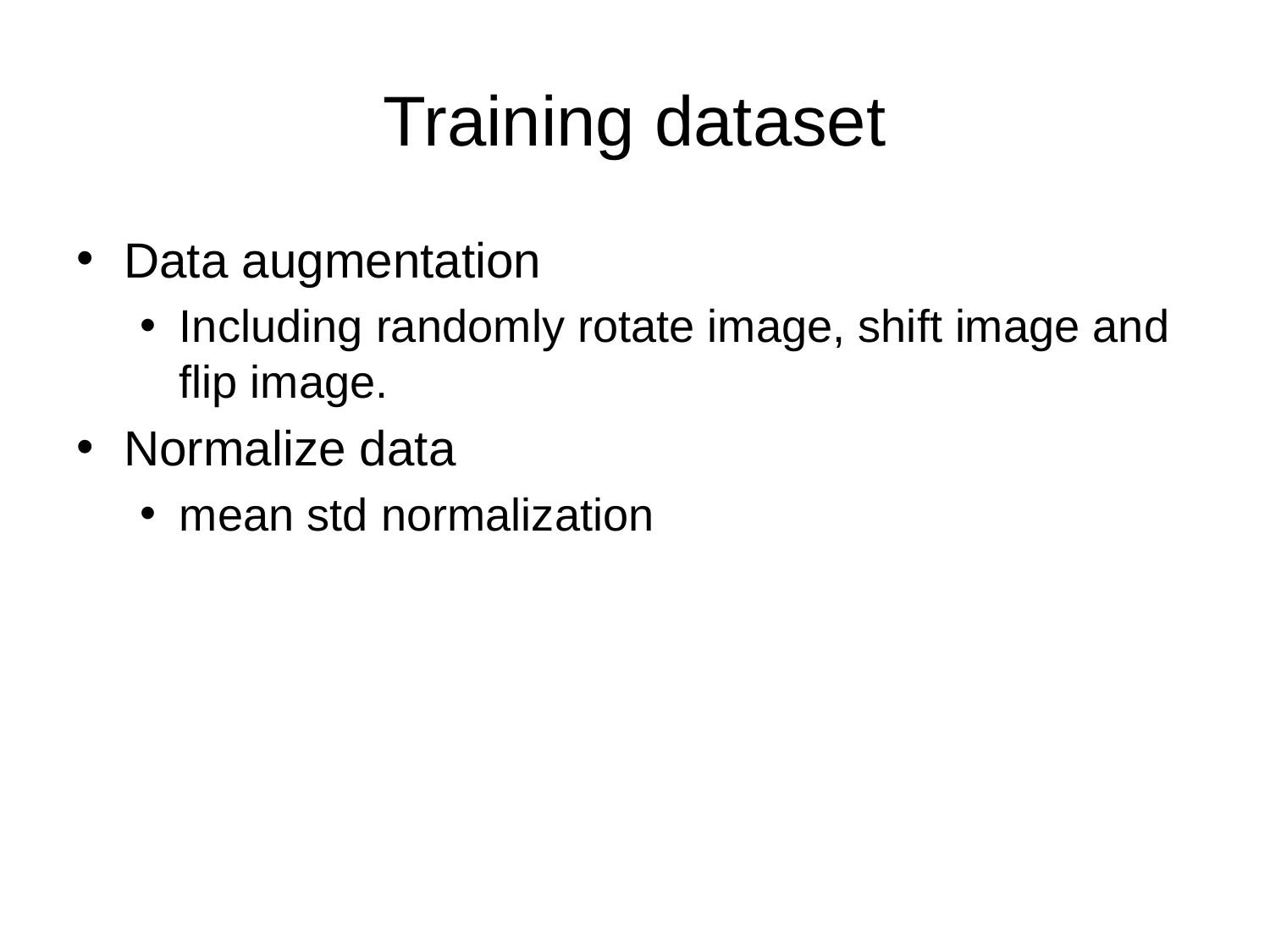

# Training dataset
Data augmentation
Including randomly rotate image, shift image and flip image.
Normalize data
mean std normalization